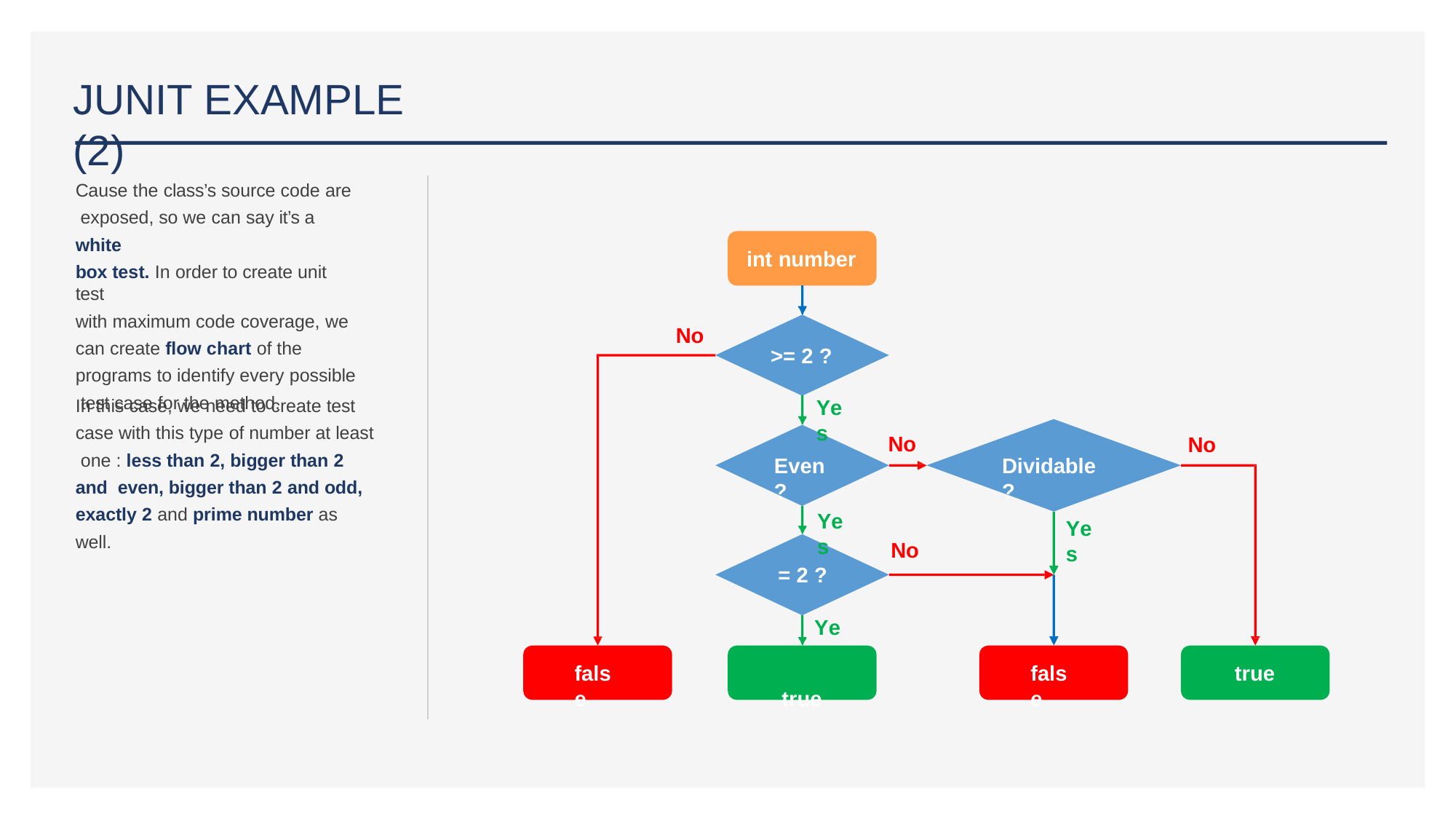

# JUNIT EXAMPLE (2)

Cause the class’s source code are  exposed, so we can say it’s a white
box test. In order to create unit test
with maximum code coverage, we
can create flow chart of the  programs to identify every possible  test case for the method.

int number

No
>= 2 ?

In this case, we need to create test  case with this type of number at least  one : less than 2, bigger than 2 and  even, bigger than 2 and odd,  exactly 2 and prime number as well.
Yes

No
No
Even?
Dividable?

Yes

Yes

No
= 2 ?

Yes
true

false
false
true